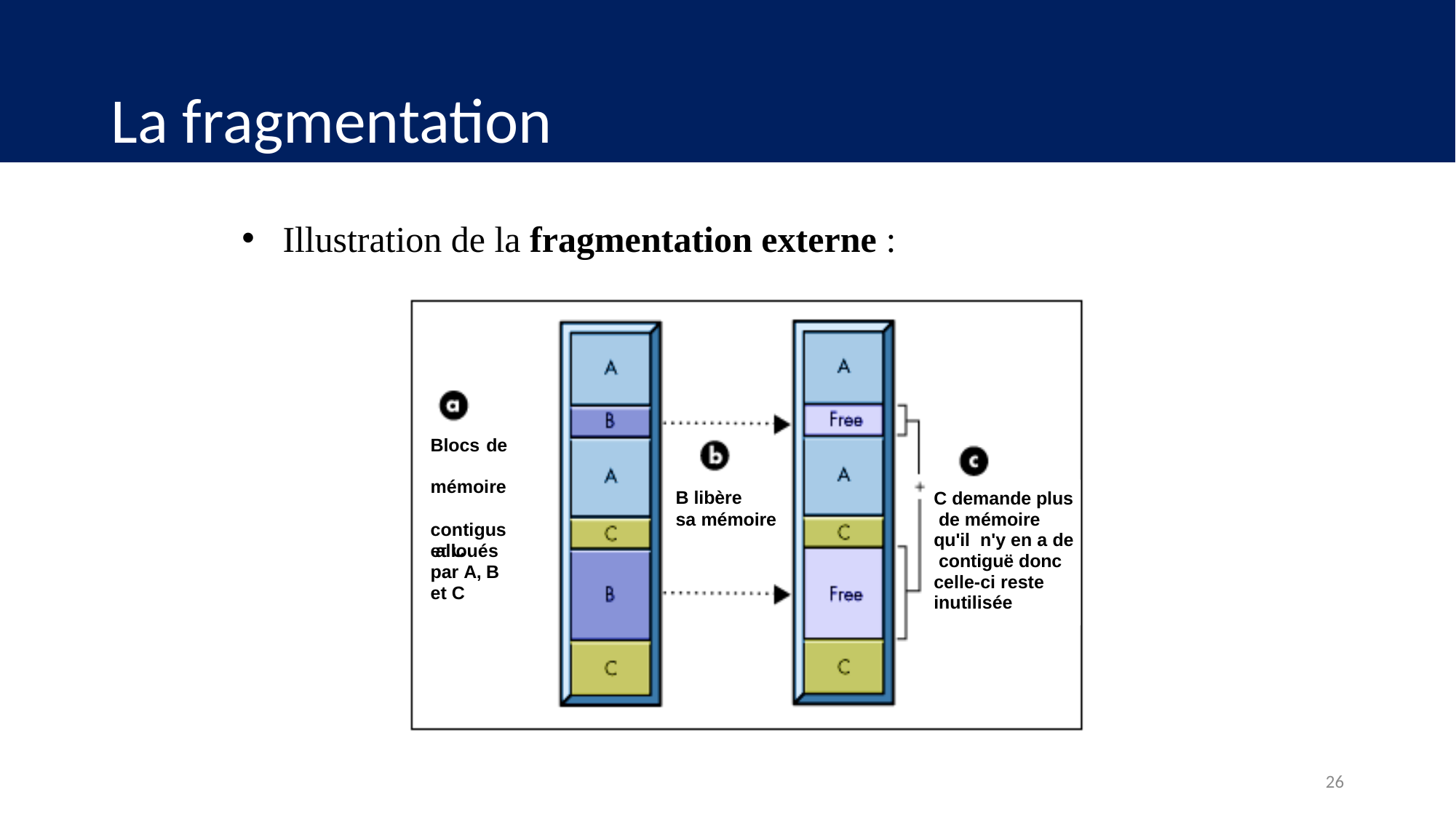

# La fragmentation
Illustration de la fragmentation externe :

Blocs de  mémoire  contigus  alloués
par A, B et C
Blocs de
mémoire  contiguës  alloués
par A, B et C

B libère
sa mémoire

C demande plus  de mémoire qu'il  n'y en a de  contiguë donc  celle-ci reste  inutilisée
26